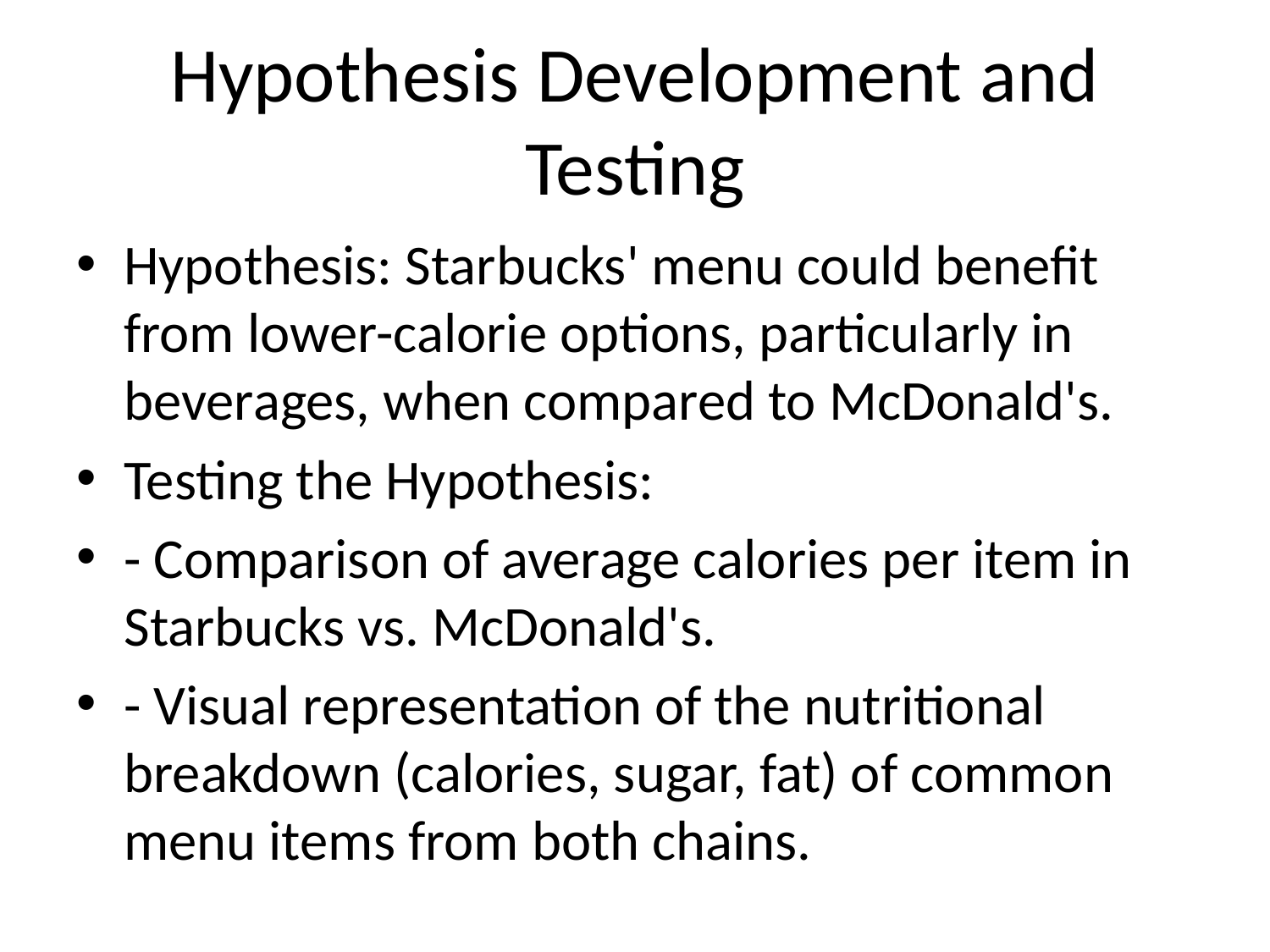

# Hypothesis Development and Testing
Hypothesis: Starbucks' menu could benefit from lower-calorie options, particularly in beverages, when compared to McDonald's.
Testing the Hypothesis:
- Comparison of average calories per item in Starbucks vs. McDonald's.
- Visual representation of the nutritional breakdown (calories, sugar, fat) of common menu items from both chains.